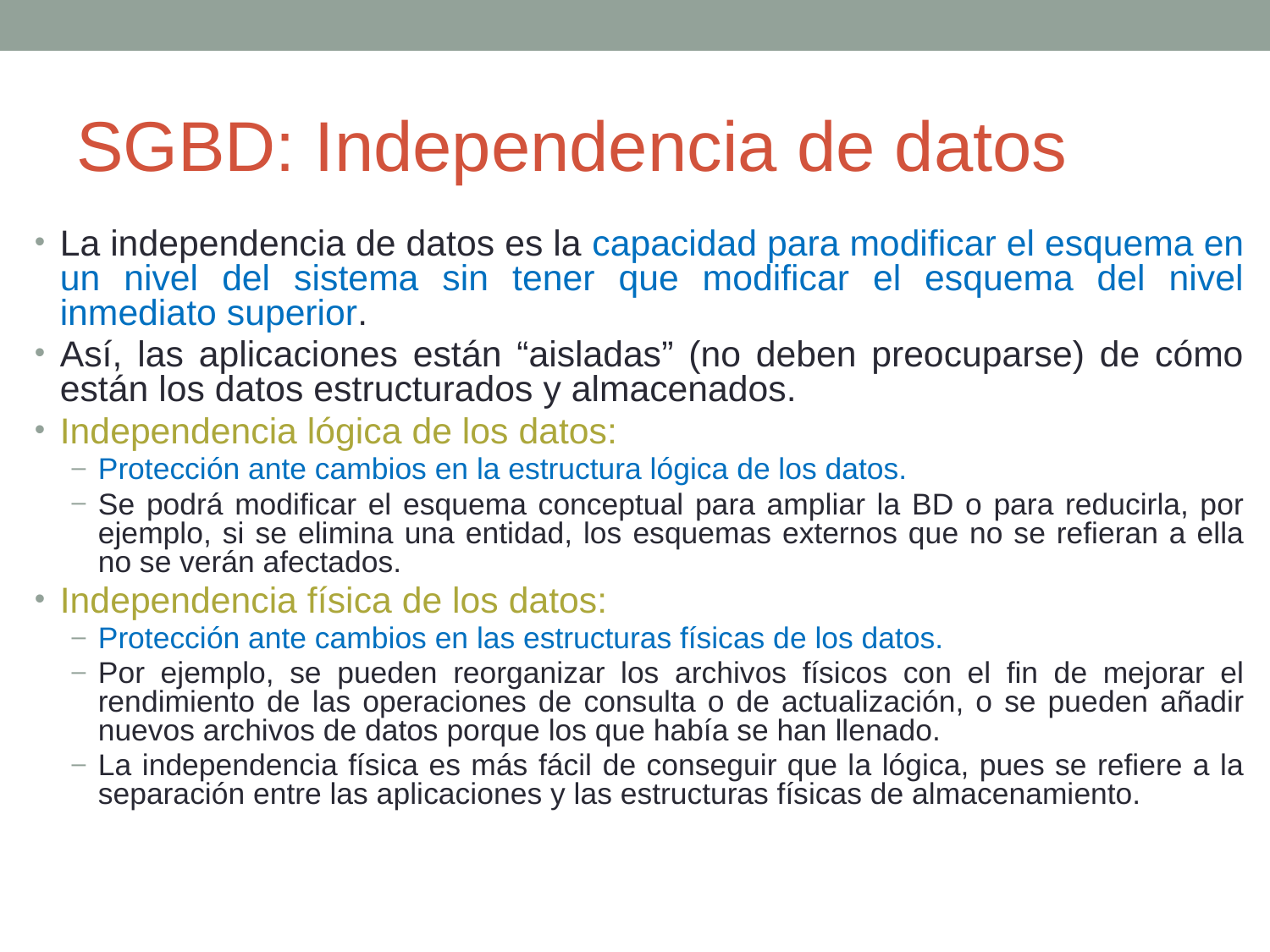

# SGBD: Independencia de datos
La independencia de datos es la capacidad para modificar el esquema en un nivel del sistema sin tener que modificar el esquema del nivel inmediato superior.
Así, las aplicaciones están “aisladas” (no deben preocuparse) de cómo están los datos estructurados y almacenados.
Independencia lógica de los datos:
Protección ante cambios en la estructura lógica de los datos.
Se podrá modificar el esquema conceptual para ampliar la BD o para reducirla, por ejemplo, si se elimina una entidad, los esquemas externos que no se refieran a ella no se verán afectados.
Independencia física de los datos:
Protección ante cambios en las estructuras físicas de los datos.
Por ejemplo, se pueden reorganizar los archivos físicos con el fin de mejorar el rendimiento de las operaciones de consulta o de actualización, o se pueden añadir nuevos archivos de datos porque los que había se han llenado.
La independencia física es más fácil de conseguir que la lógica, pues se refiere a la separación entre las aplicaciones y las estructuras físicas de almacenamiento.